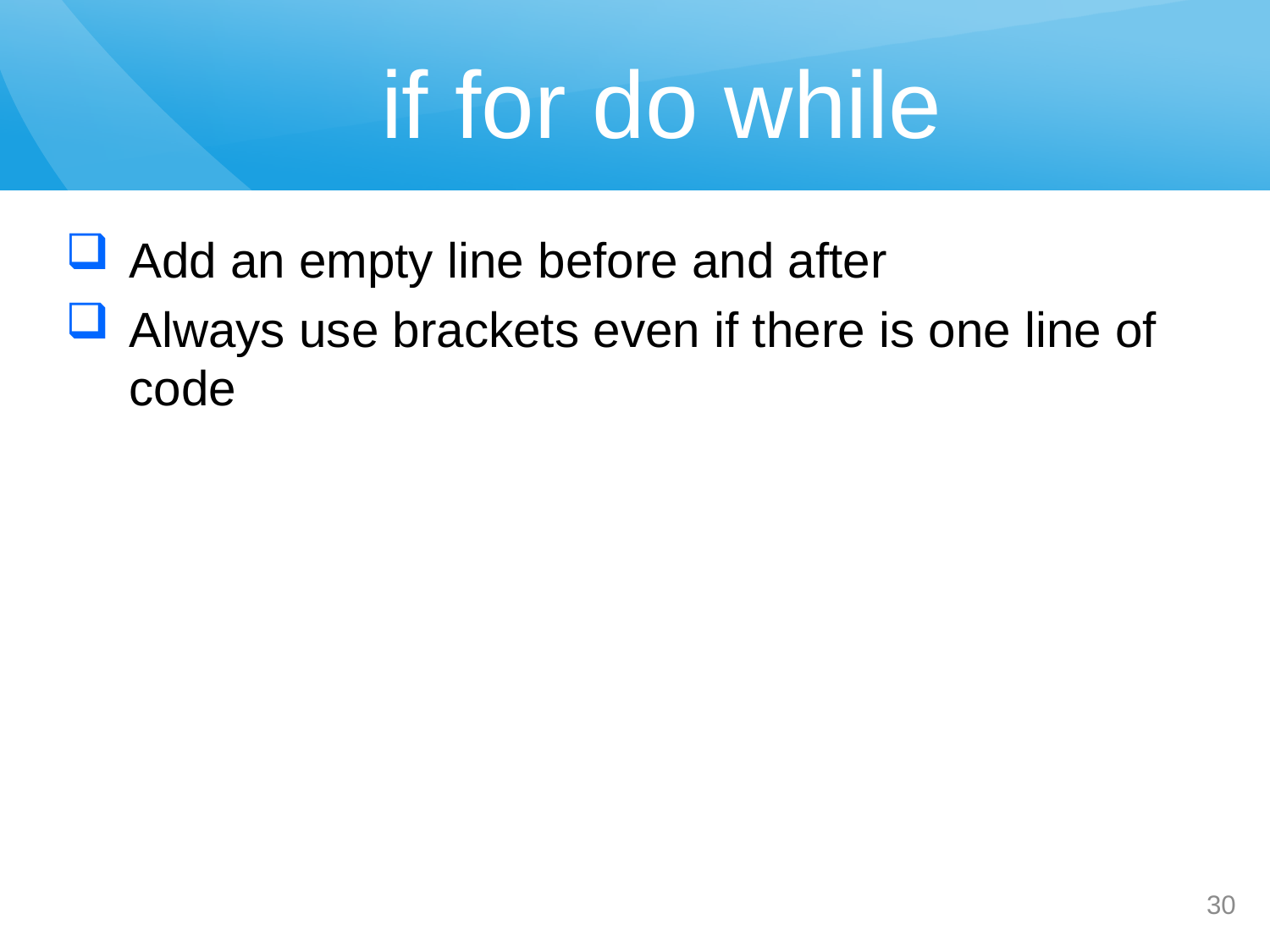

# if for do while
Add an empty line before and after
Always use brackets even if there is one line of code

30